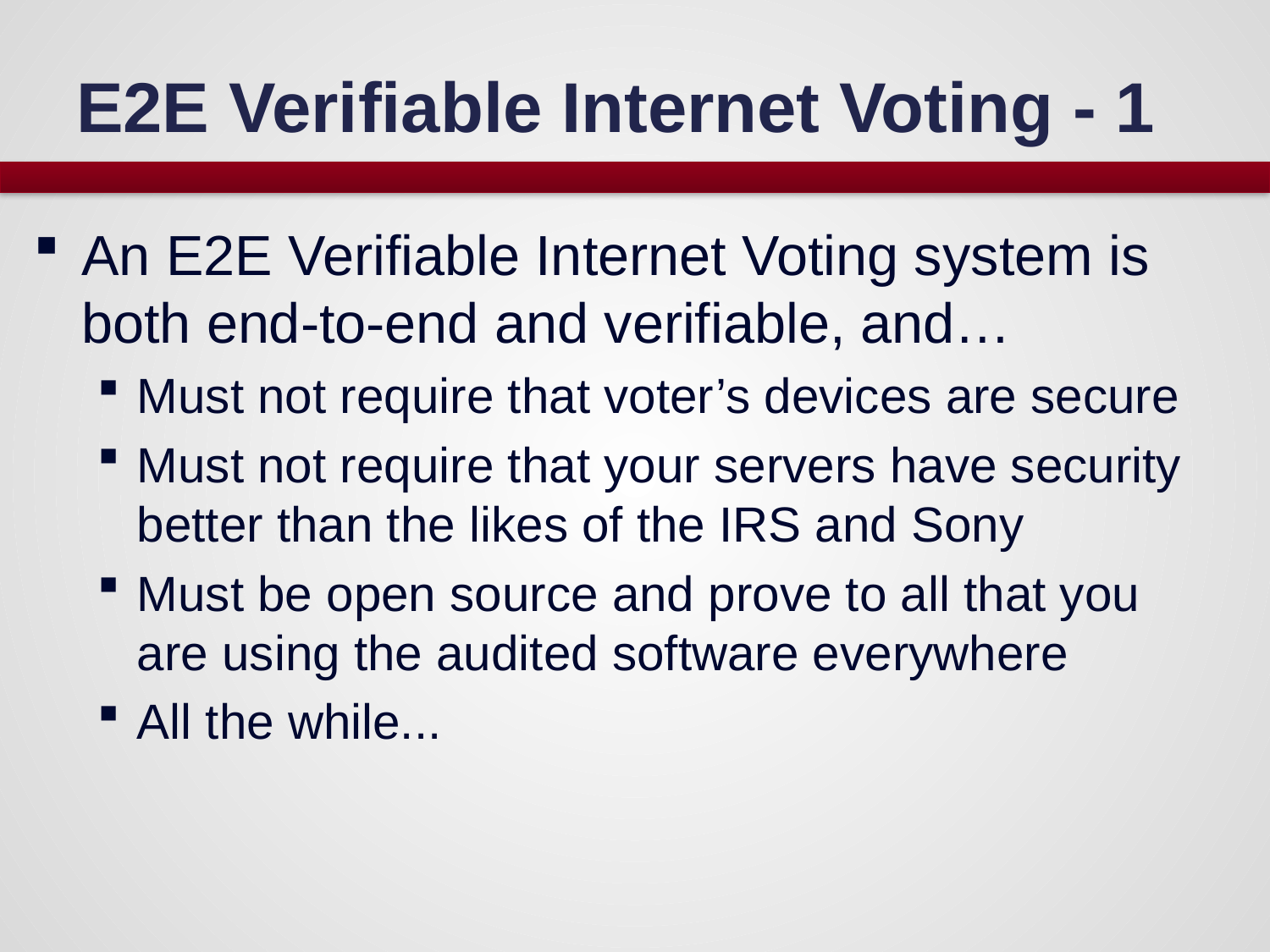

# E2E Verifiable Internet Voting - 1
An E2E Verifiable Internet Voting system is both end-to-end and verifiable, and…
Must not require that voter’s devices are secure
Must not require that your servers have security better than the likes of the IRS and Sony
Must be open source and prove to all that you are using the audited software everywhere
All the while...